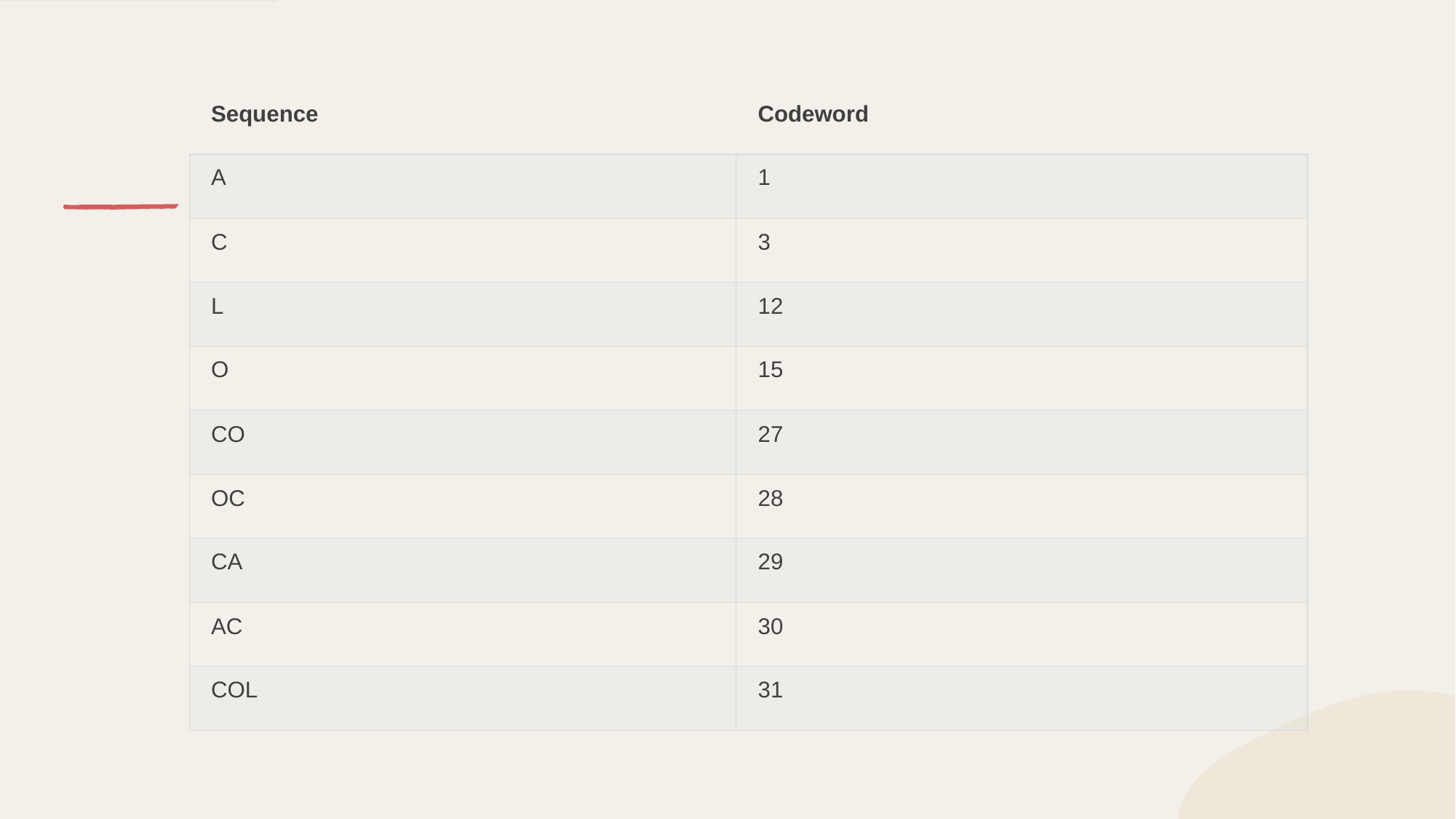

| Sequence | Codeword |
| --- | --- |
| A | 1 |
| C | 3 |
| L | 12 |
| O | 15 |
| CO | 27 |
| OC | 28 |
| CA | 29 |
| AC | 30 |
| COL | 31 |